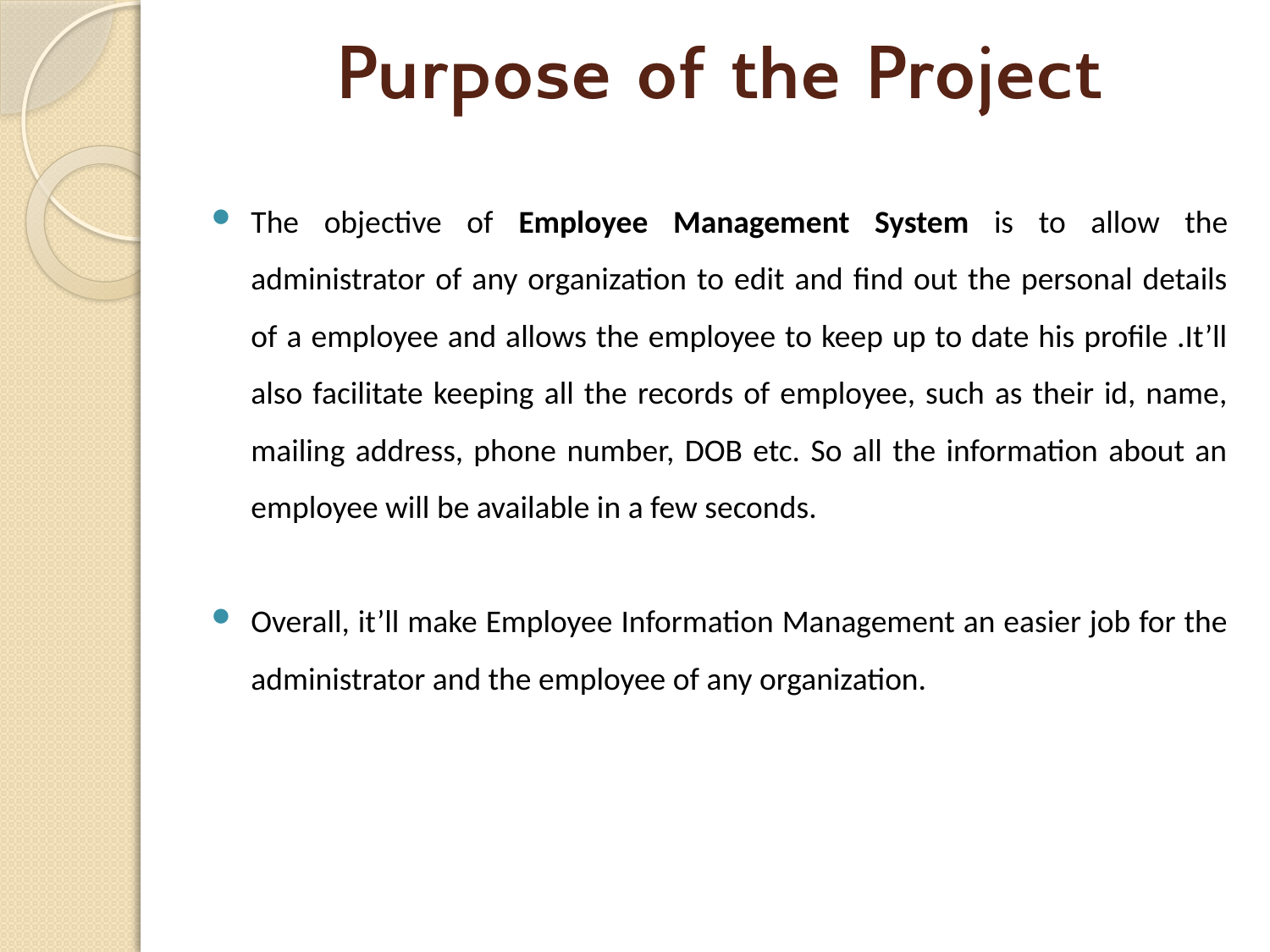

# Purpose of the Project
The objective of Employee Management System is to allow the administrator of any organization to edit and find out the personal details of a employee and allows the employee to keep up to date his profile .It’ll also facilitate keeping all the records of employee, such as their id, name, mailing address, phone number, DOB etc. So all the information about an employee will be available in a few seconds.

Overall, it’ll make Employee Information Management an easier job for the administrator and the employee of any organization.